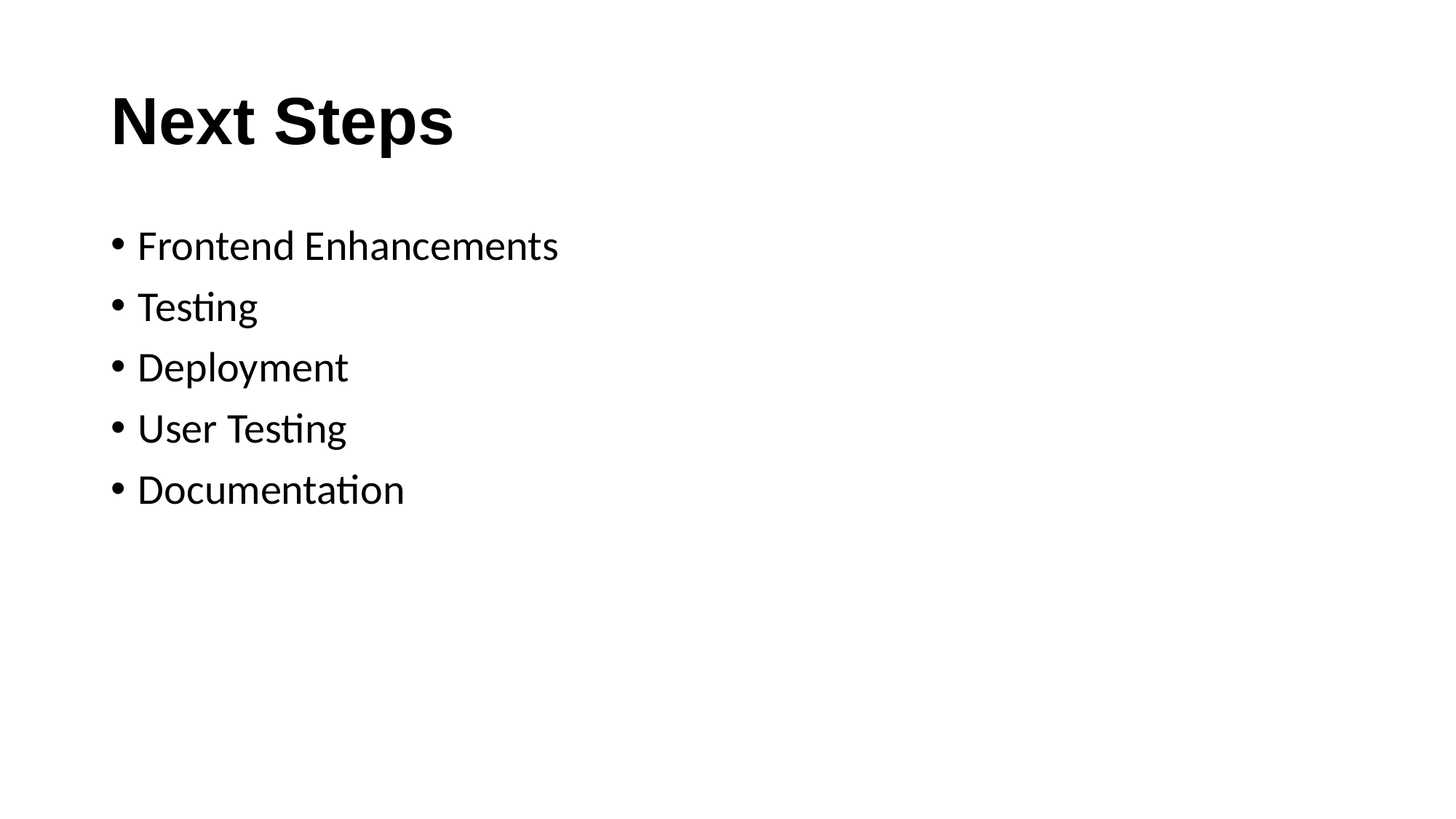

# Next Steps
Frontend Enhancements
Testing
Deployment
User Testing
Documentation